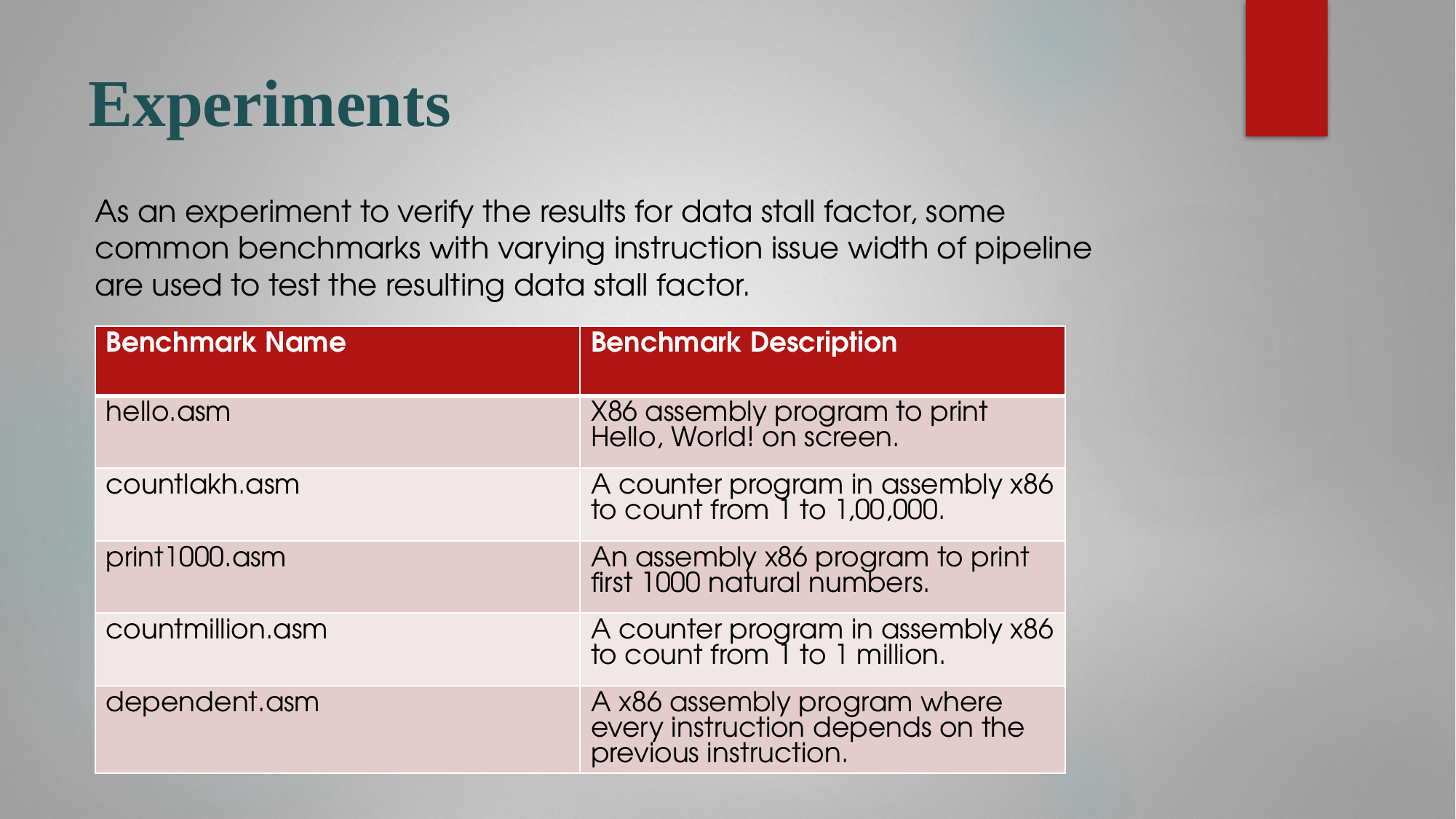

# Experiments
As an experiment to verify the results for data stall factor, some common benchmarks with varying instruction issue width of pipeline are used to test the resulting data stall factor.
| Benchmark Name | Benchmark Description |
| --- | --- |
| hello.asm | X86 assembly program to print Hello, World! on screen. |
| countlakh.asm | A counter program in assembly x86 to count from 1 to 1,00,000. |
| print1000.asm | An assembly x86 program to print first 1000 natural numbers. |
| countmillion.asm | A counter program in assembly x86 to count from 1 to 1 million. |
| dependent.asm | A x86 assembly program where every instruction depends on the previous instruction. |